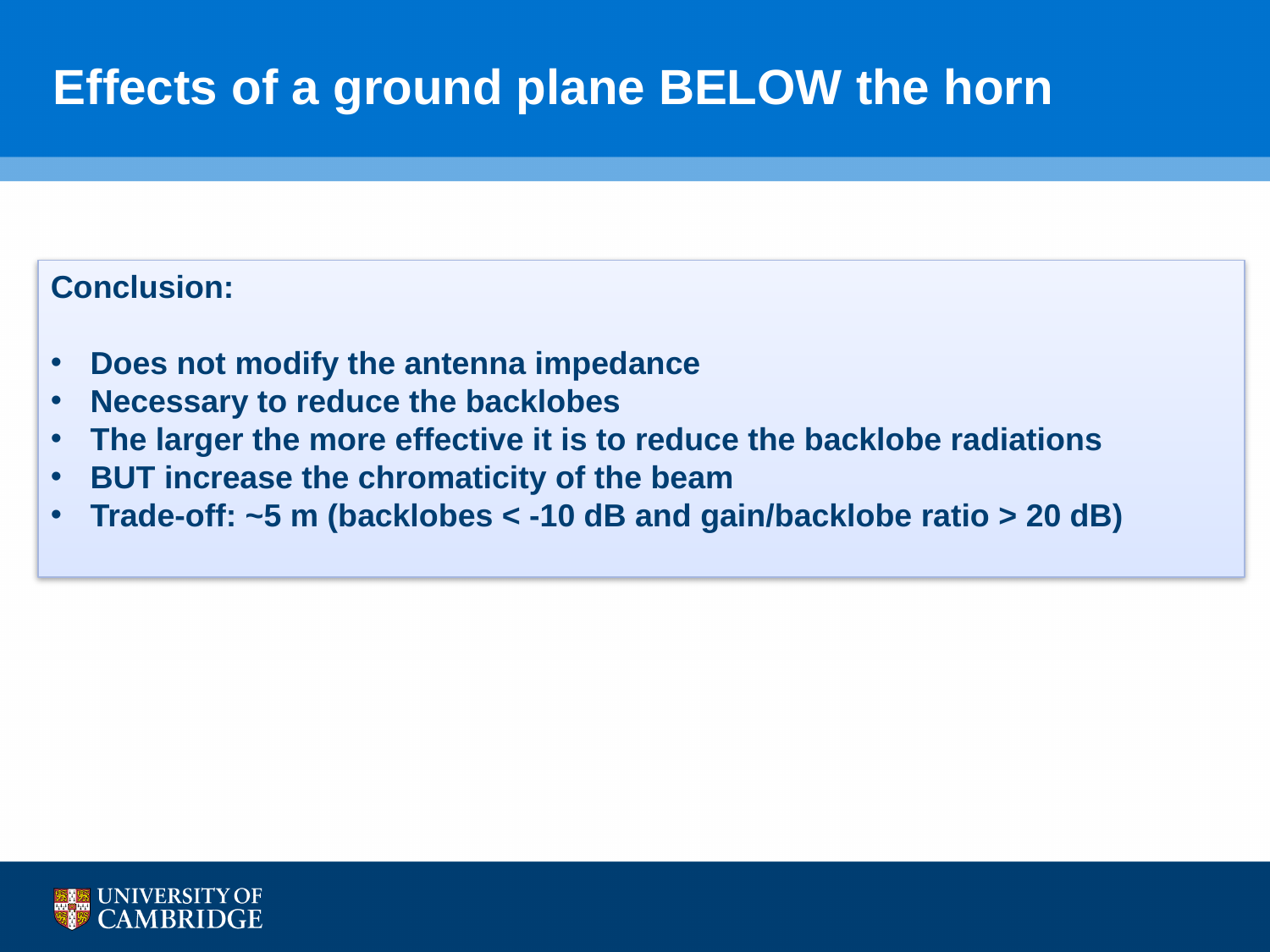

# Effects of a ground plane BELOW the horn
Conclusion:

Does not modify the antenna impedance
Necessary to reduce the backlobes
The larger the more effective it is to reduce the backlobe radiations
BUT increase the chromaticity of the beam
Trade-off: ~5 m (backlobes < -10 dB and gain/backlobe ratio > 20 dB)